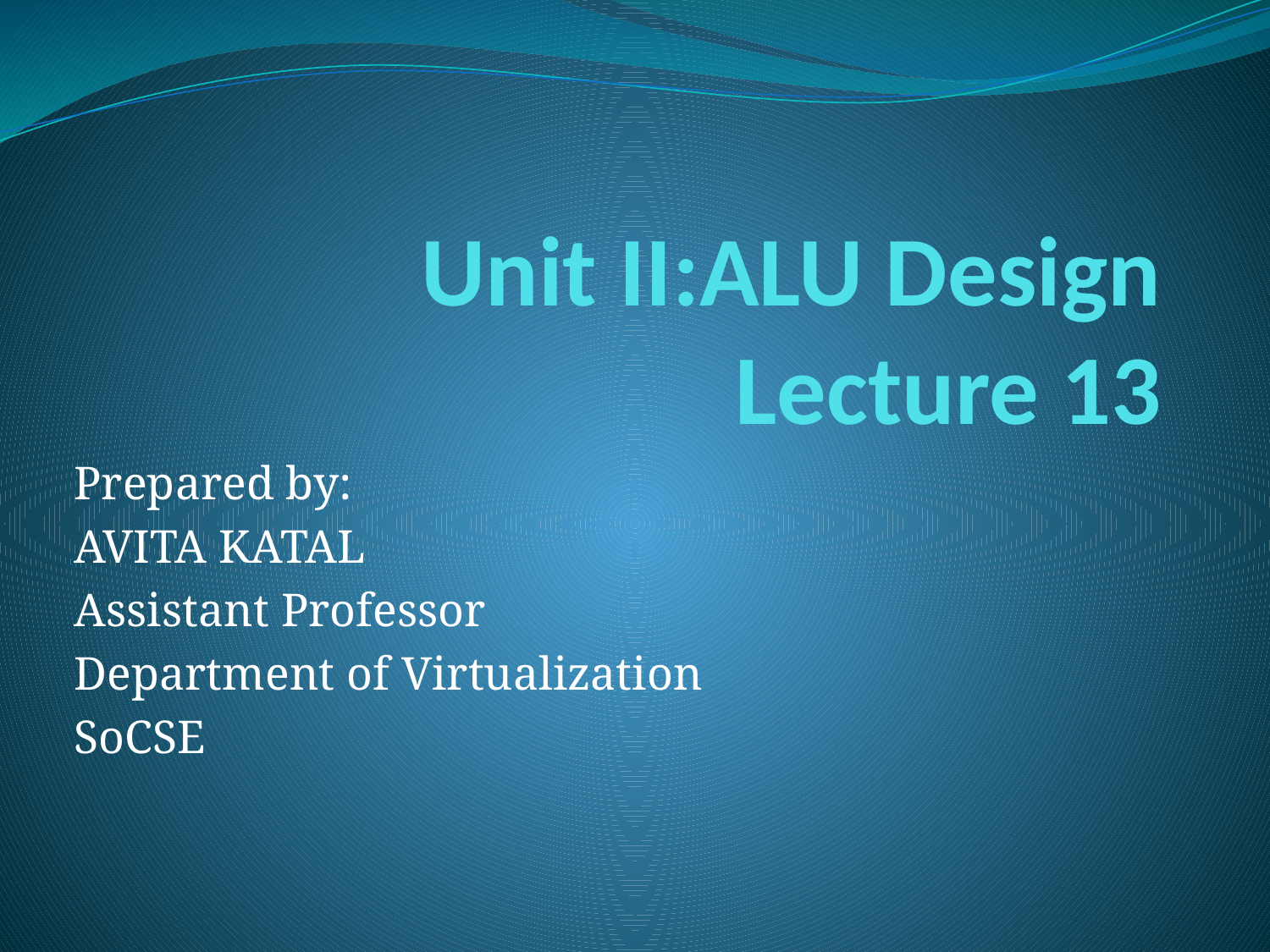

# Unit II:ALU Design Lecture 13
Prepared by:
AVITA KATAL
Assistant Professor
Department of Virtualization
SoCSE